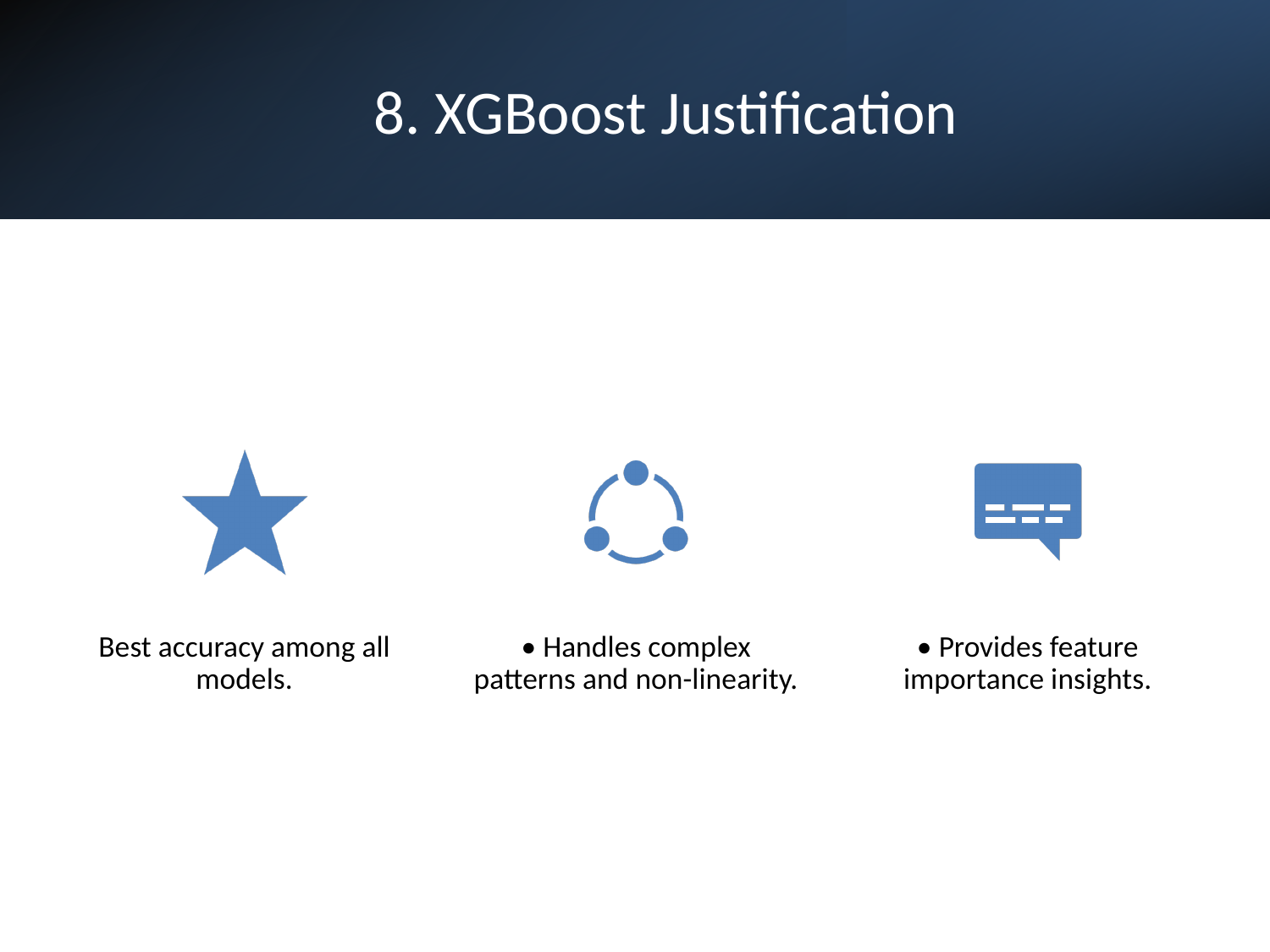

# 8. XGBoost Justification
Best accuracy among all models.
• Handles complex patterns and non-linearity.
• Provides feature importance insights.